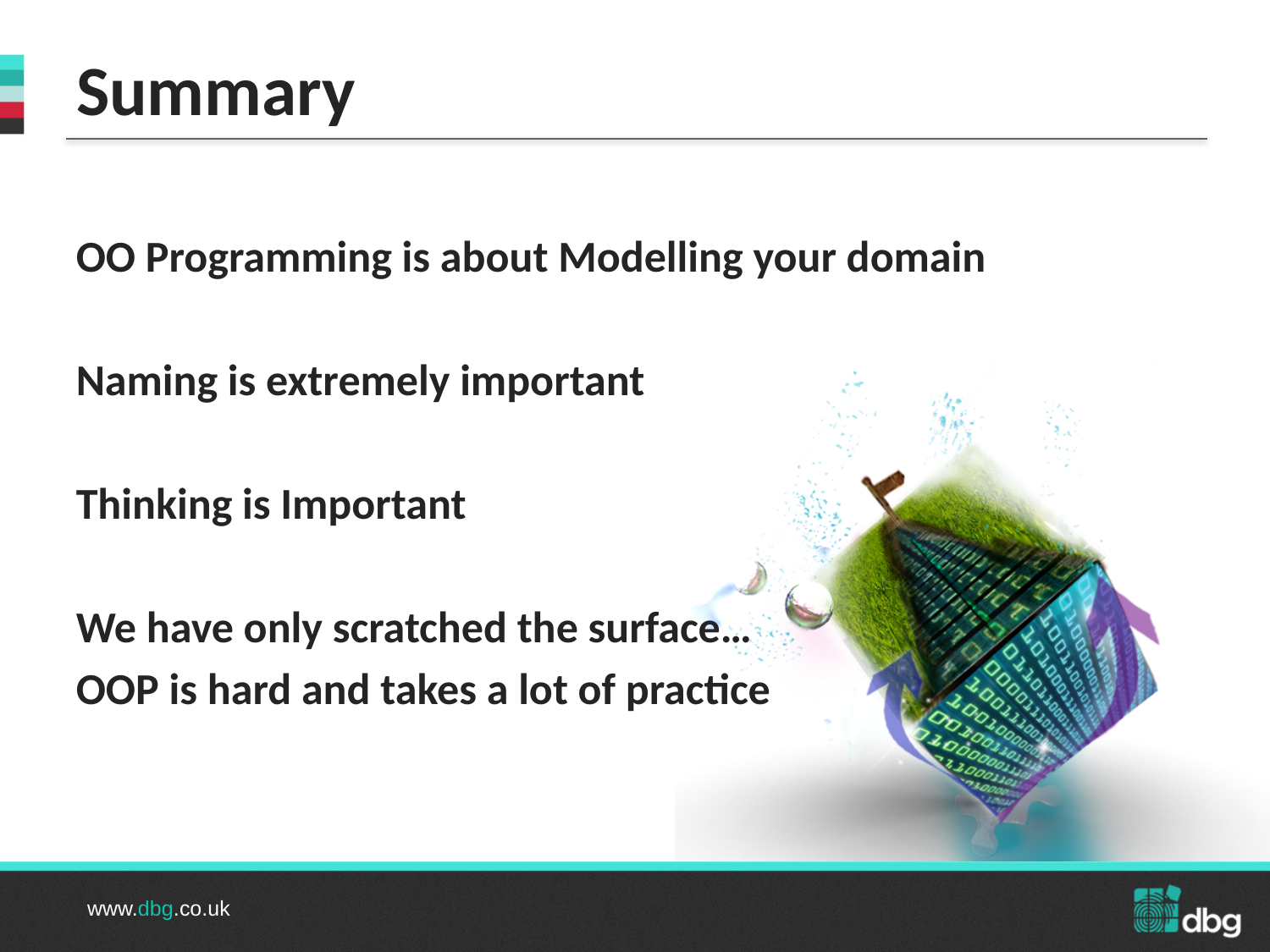

# Summary
OO Programming is about Modelling your domain

Naming is extremely important

Thinking is Important

We have only scratched the surface…
OOP is hard and takes a lot of practice